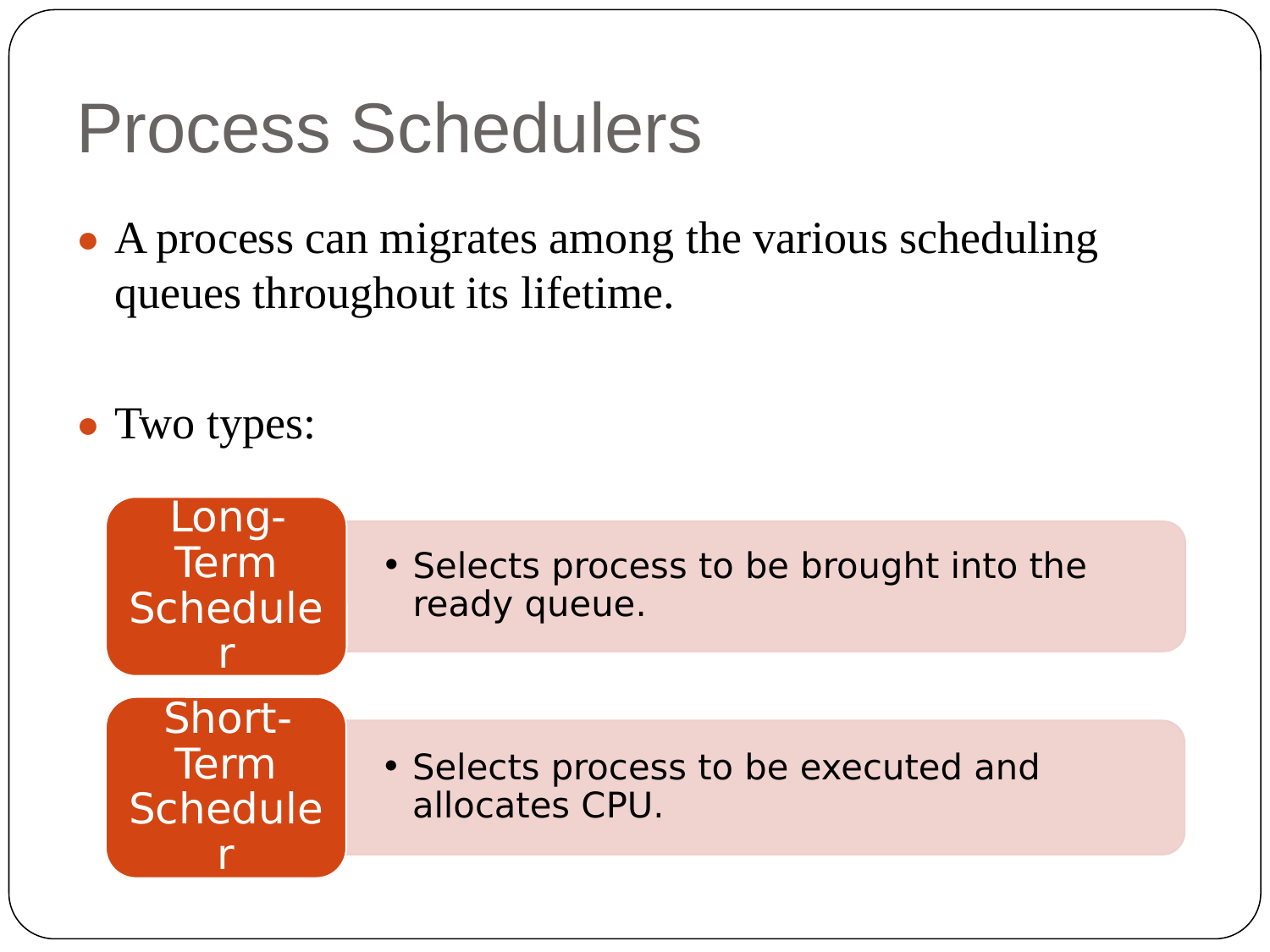

# Process Schedulers
A process can migrates among the various scheduling queues throughout its lifetime.

Two types:

Long-Term Scheduler
Selects process to be brought into the ready queue.

Short-Term Scheduler
Selects process to be executed and allocates CPU.